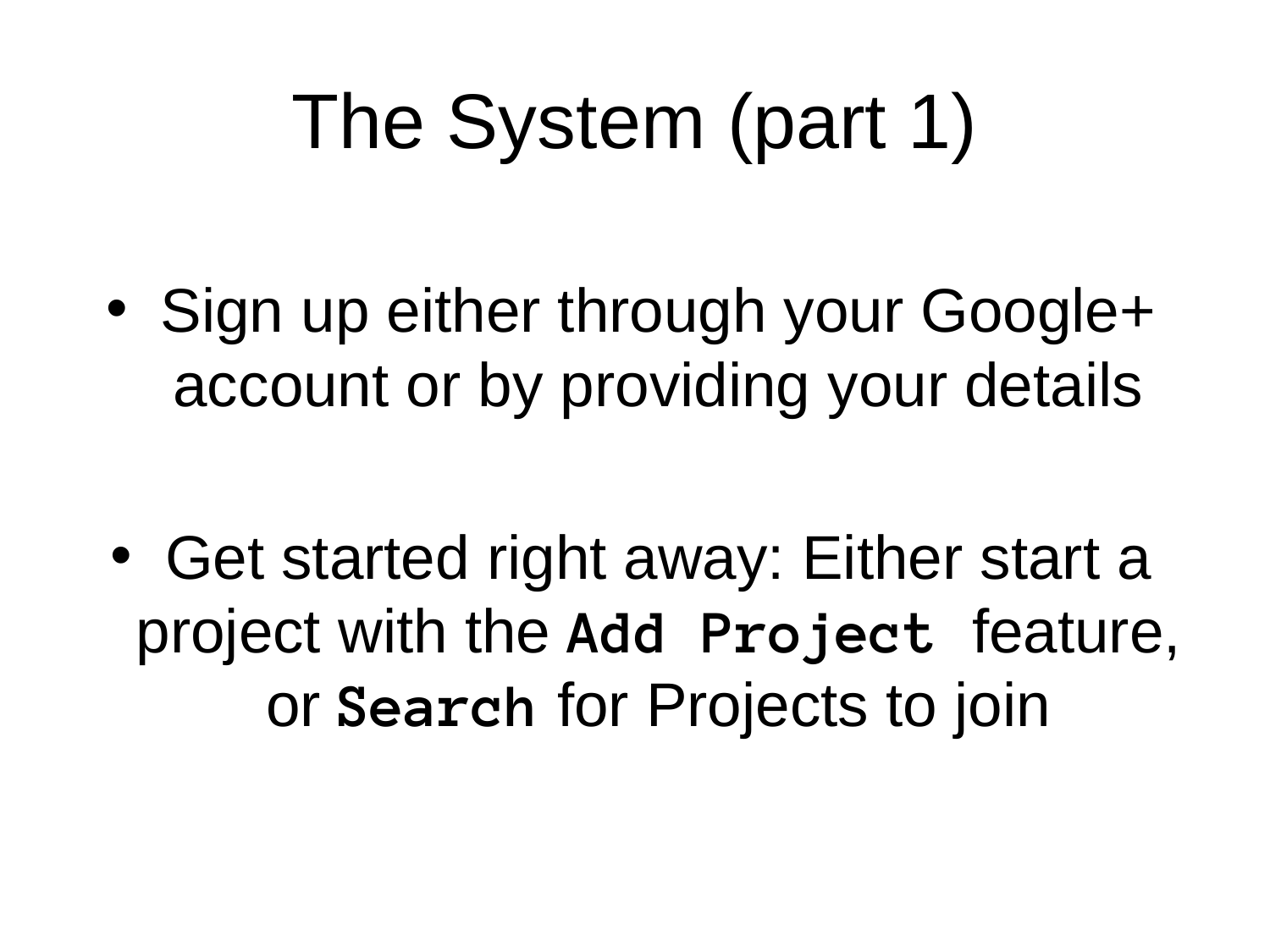

# The System (part 1)
Sign up either through your Google+ account or by providing your details

Get started right away: Either start a project with the Add Project feature, or Search for Projects to join